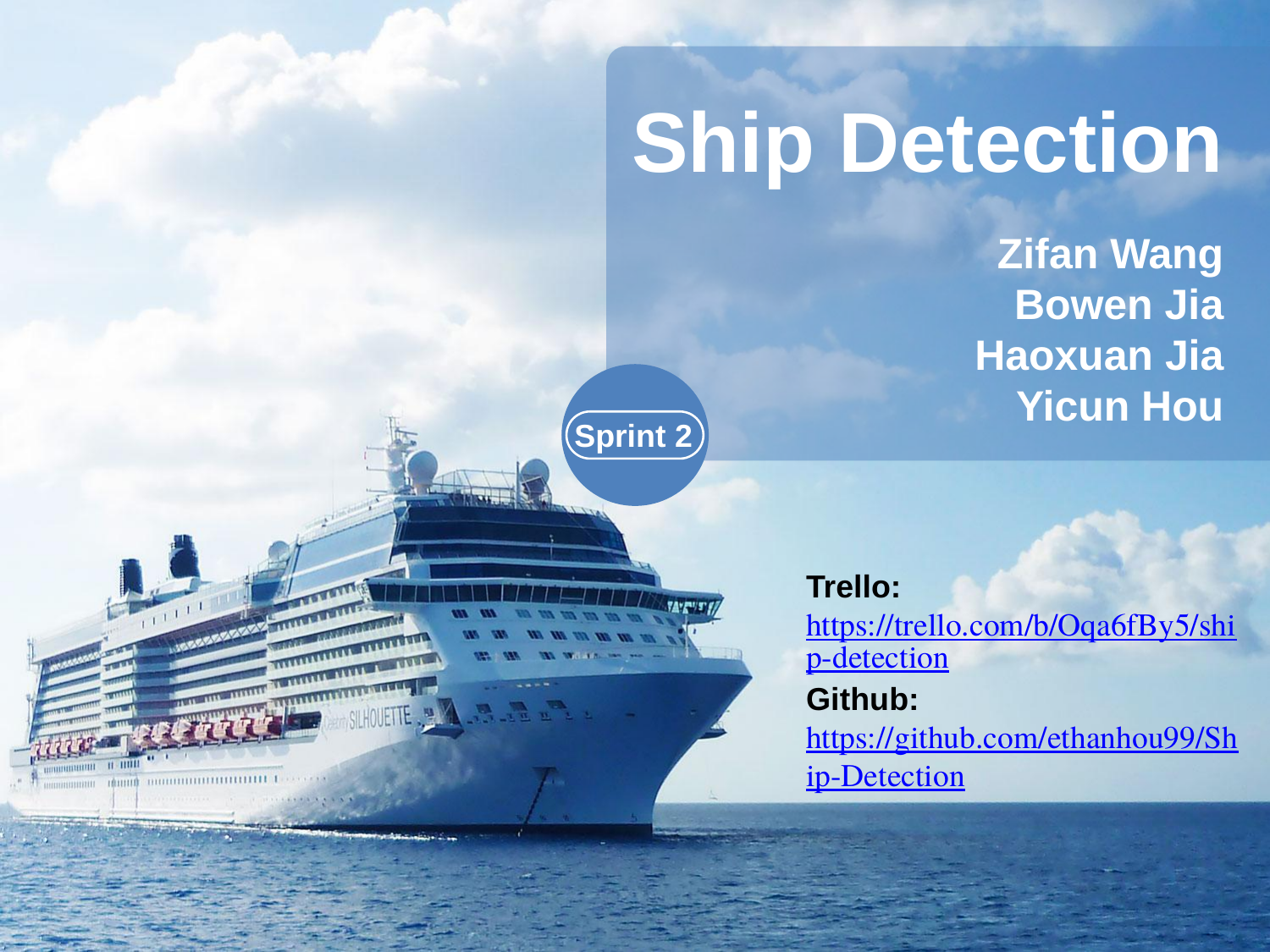

Ship Detection
Zifan Wang
Bowen Jia
Haoxuan Jia
Yicun Hou

Sprint 2

Trello: https://trello.com/b/Oqa6fBy5/ship-detection
Github: https://github.com/ethanhou99/Ship-Detection